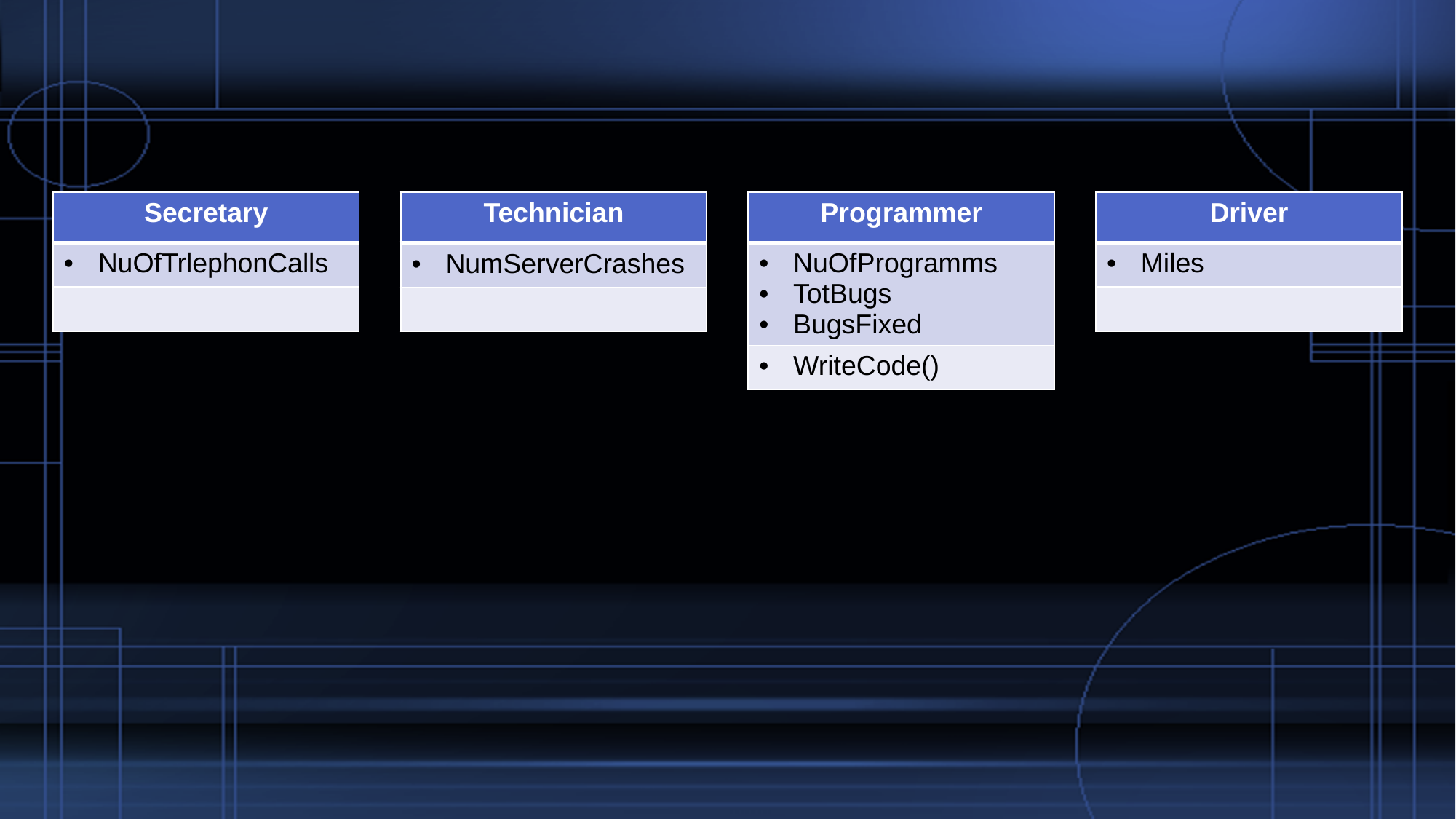

| Secretary |
| --- |
| NuOfTrlephonCalls |
|  |
| Programmer |
| --- |
| NuOfProgramms TotBugs BugsFixed |
| WriteCode() |
| Driver |
| --- |
| Miles |
|  |
| Technician |
| --- |
| NumServerCrashes |
|  |